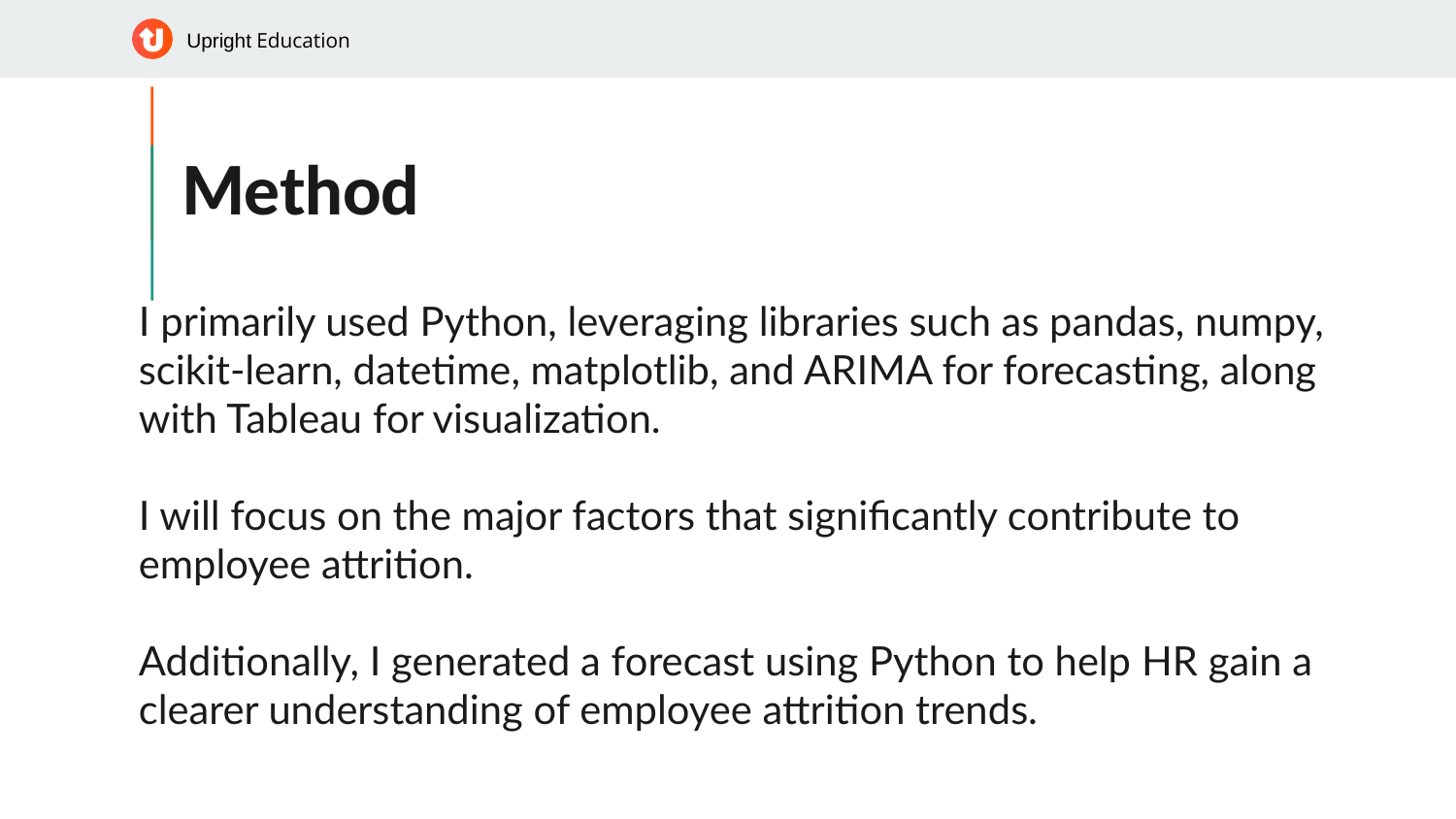

# Method
I primarily used Python, leveraging libraries such as pandas, numpy, scikit-learn, datetime, matplotlib, and ARIMA for forecasting, along with Tableau for visualization.

I will focus on the major factors that significantly contribute to employee attrition.

Additionally, I generated a forecast using Python to help HR gain a clearer understanding of employee attrition trends.